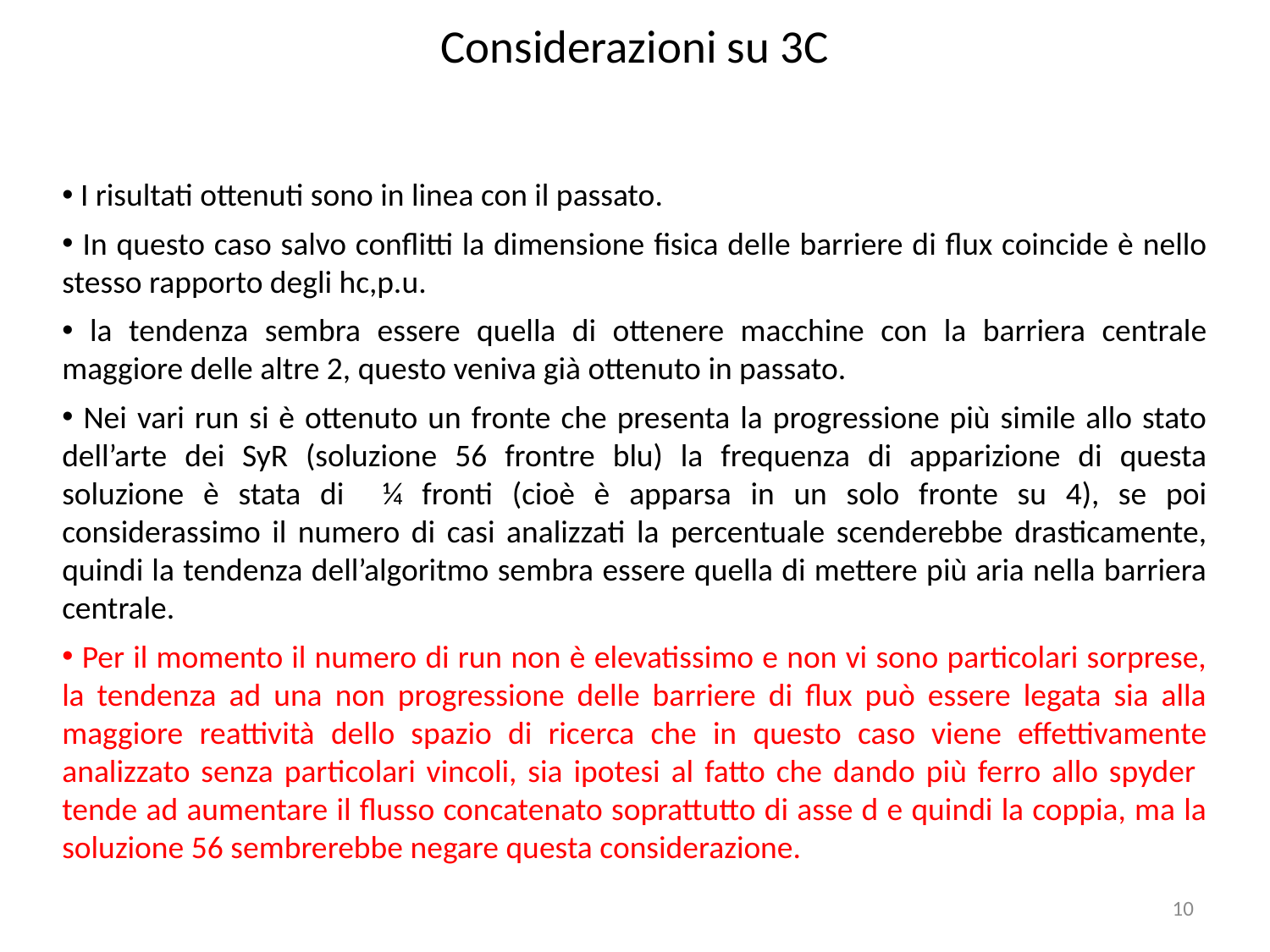

# Considerazioni su 3C
 I risultati ottenuti sono in linea con il passato.
 In questo caso salvo conflitti la dimensione fisica delle barriere di flux coincide è nello stesso rapporto degli hc,p.u.
 la tendenza sembra essere quella di ottenere macchine con la barriera centrale maggiore delle altre 2, questo veniva già ottenuto in passato.
 Nei vari run si è ottenuto un fronte che presenta la progressione più simile allo stato dell’arte dei SyR (soluzione 56 frontre blu) la frequenza di apparizione di questa soluzione è stata di  ¼ fronti (cioè è apparsa in un solo fronte su 4), se poi considerassimo il numero di casi analizzati la percentuale scenderebbe drasticamente, quindi la tendenza dell’algoritmo sembra essere quella di mettere più aria nella barriera centrale.
 Per il momento il numero di run non è elevatissimo e non vi sono particolari sorprese, la tendenza ad una non progressione delle barriere di flux può essere legata sia alla maggiore reattività dello spazio di ricerca che in questo caso viene effettivamente analizzato senza particolari vincoli, sia ipotesi al fatto che dando più ferro allo spyder  tende ad aumentare il flusso concatenato soprattutto di asse d e quindi la coppia, ma la soluzione 56 sembrerebbe negare questa considerazione.
10